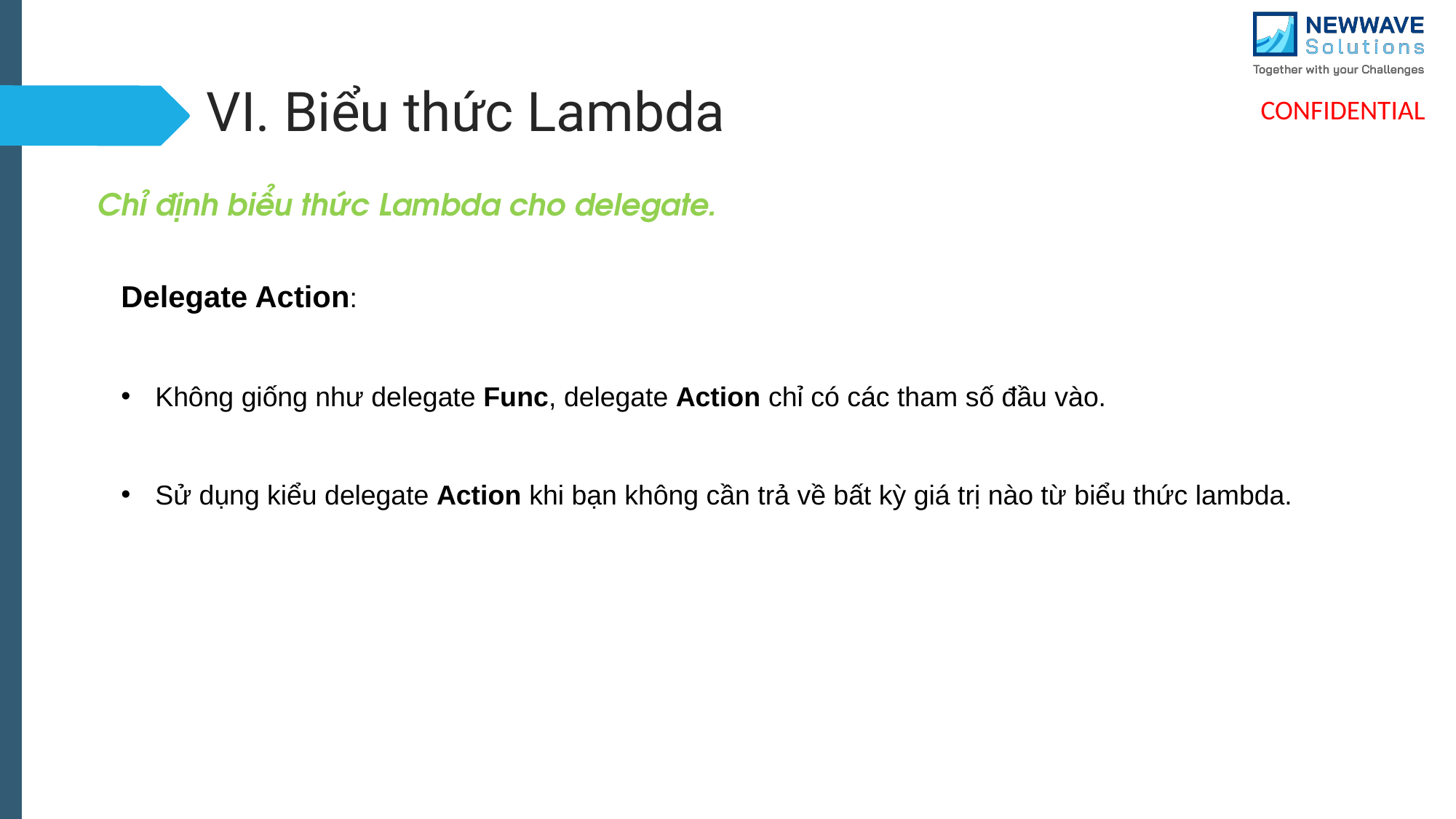

# VI. Biểu thức Lambda
Chỉ định biểu thức Lambda cho delegate.
Delegate Action:

Không giống như delegate Func, delegate Action chỉ có các tham số đầu vào.

Sử dụng kiểu delegate Action khi bạn không cần trả về bất kỳ giá trị nào từ biểu thức lambda.